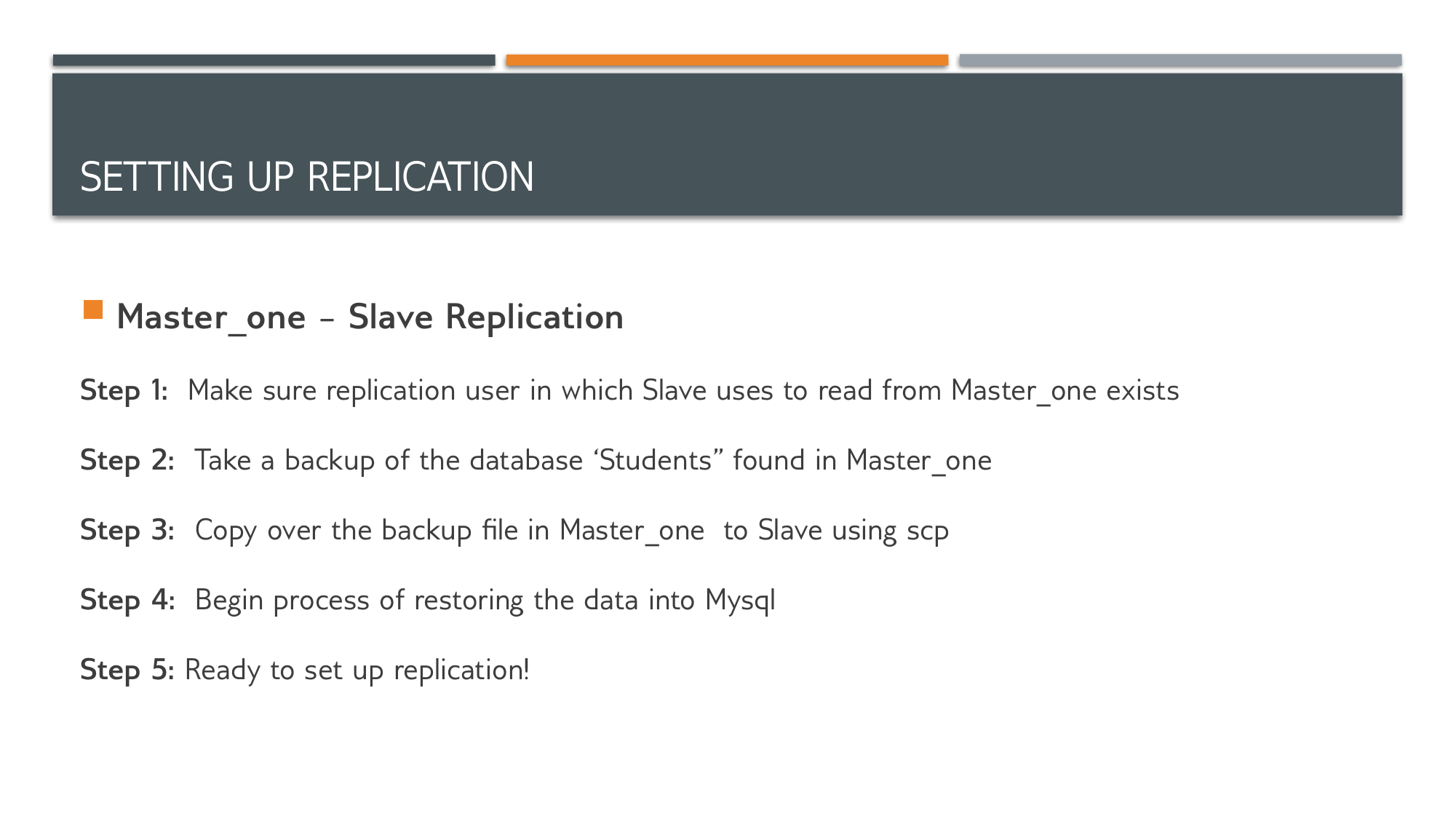

# Setting up replication
Master_one – Slave Replication
Step 1:  Make sure replication user in which Slave uses to read from Master_one exists
Step 2:  Take a backup of the database ‘Students” found in Master_one
Step 3:  Copy over the backup file in Master_one  to Slave using scp
Step 4:  Begin process of restoring the data into Mysql
Step 5: Ready to set up replication!